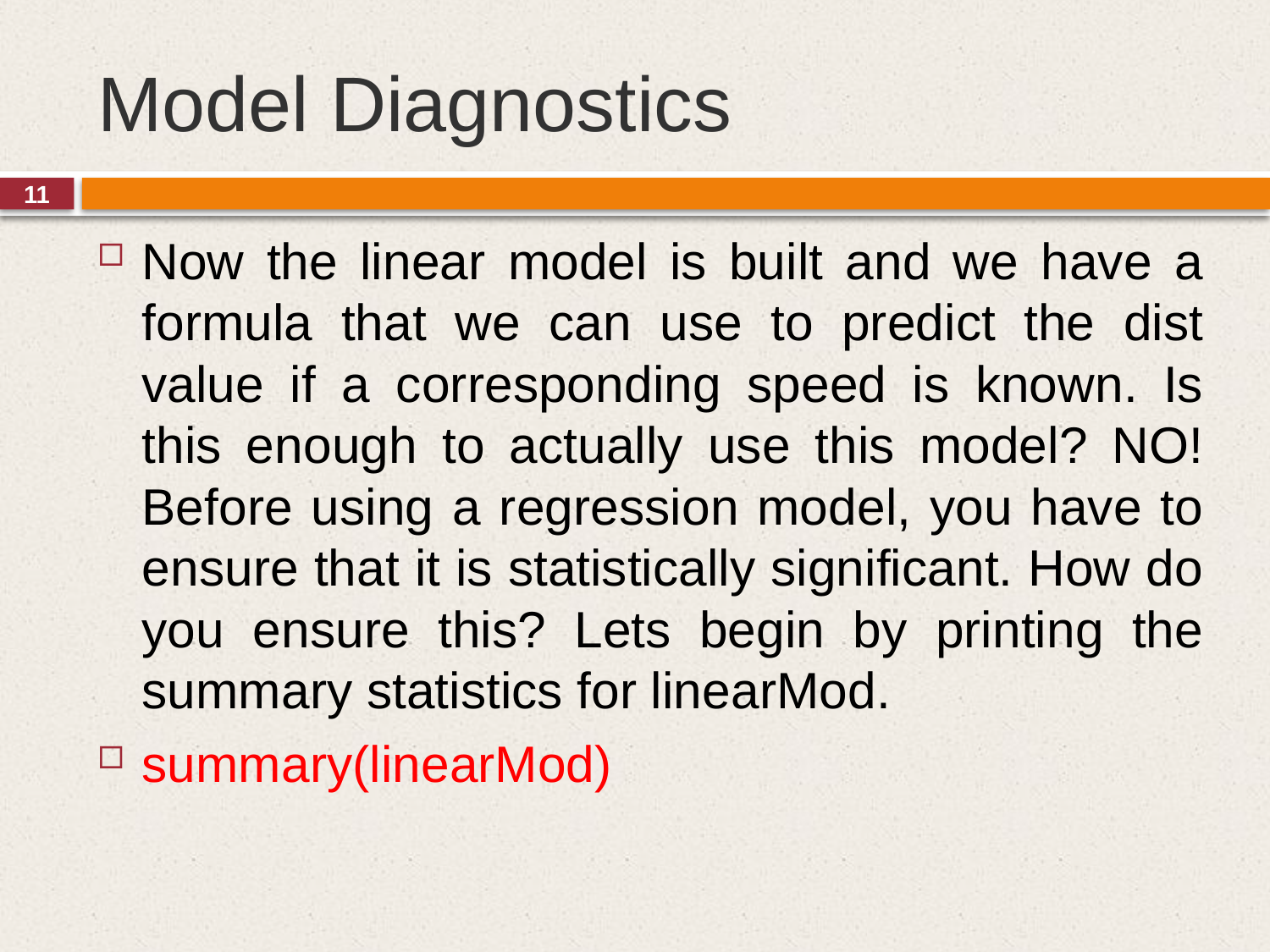

# Model Diagnostics
11
Now the linear model is built and we have a formula that we can use to predict the dist value if a corresponding speed is known. Is this enough to actually use this model? NO! Before using a regression model, you have to ensure that it is statistically significant. How do you ensure this? Lets begin by printing the summary statistics for linearMod.
summary(linearMod)